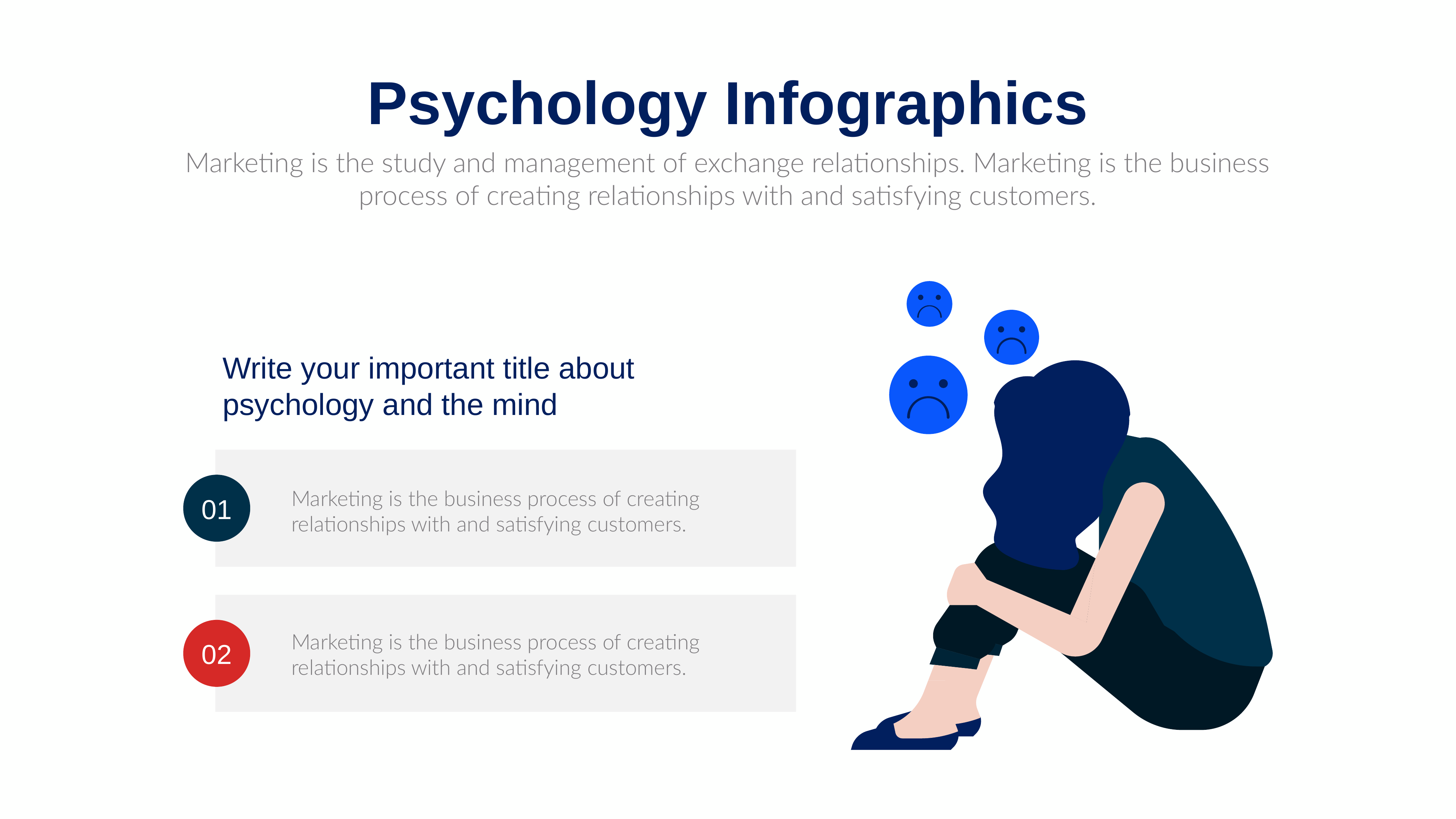

Psychology Infographics
Marketing is the study and management of exchange relationships. Marketing is the business process of creating relationships with and satisfying customers.

Write your important title about psychology and the mind

01
Marketing is the business process of creating relationships with and satisfying customers.

02
Marketing is the business process of creating relationships with and satisfying customers.